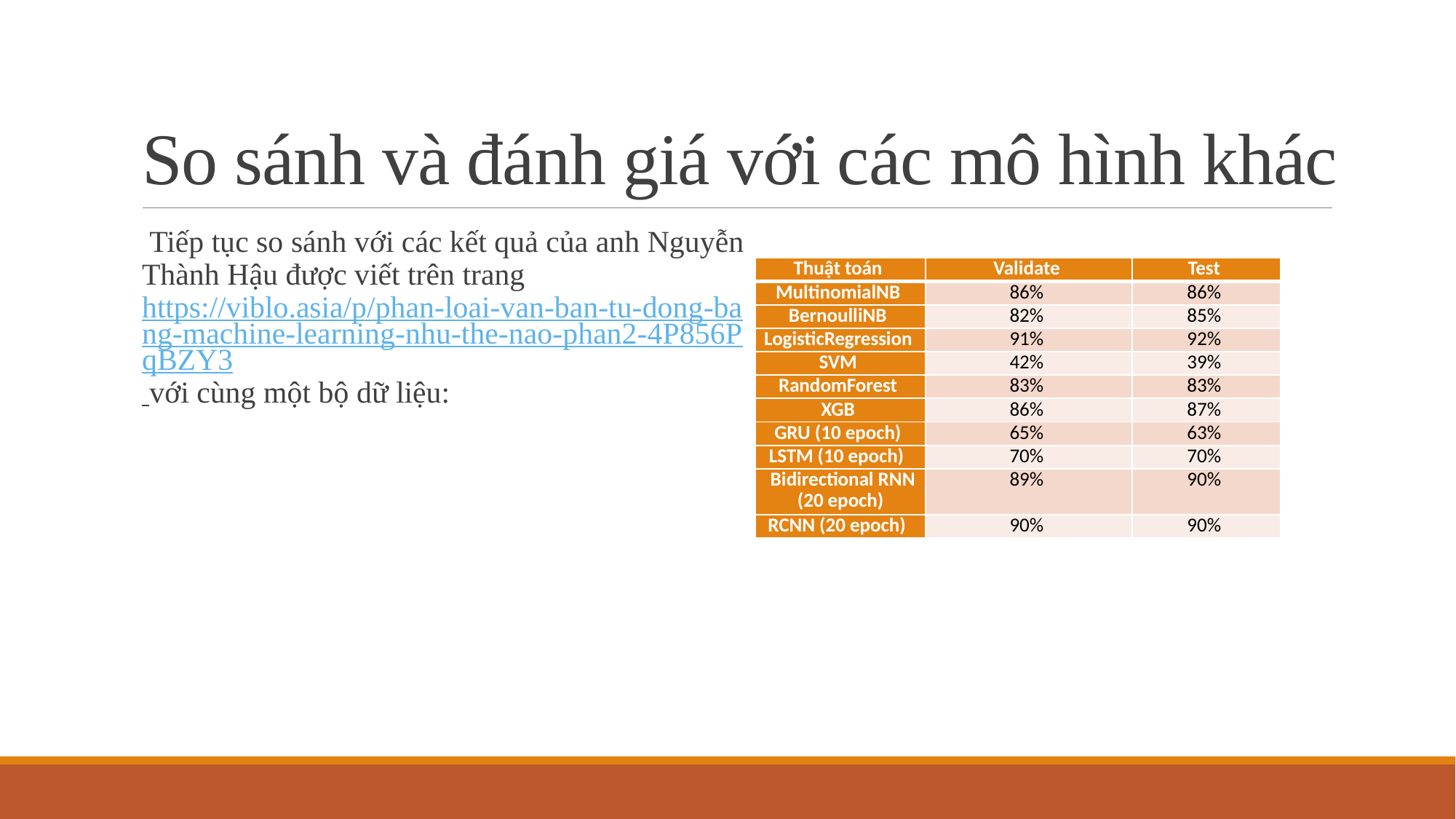

# So sánh và đánh giá với các mô hình khác
 Tiếp tục so sánh với các kết quả của anh Nguyễn Thành Hậu được viết trên trang https://viblo.asia/p/phan-loai-van-ban-tu-dong-bang-machine-learning-nhu-the-nao-phan2-4P856PqBZY3 với cùng một bộ dữ liệu:

| Thuật toán | Validate | Test |
| --- | --- | --- |
| MultinomialNB | 86% | 86% |
| BernoulliNB | 82% | 85% |
| LogisticRegression | 91% | 92% |
| SVM | 42% | 39% |
| RandomForest | 83% | 83% |
| XGB | 86% | 87% |
| GRU (10 epoch) | 65% | 63% |
| LSTM (10 epoch) | 70% | 70% |
| Bidirectional RNN (20 epoch) | 89% | 90% |
| RCNN (20 epoch) | 90% | 90% |